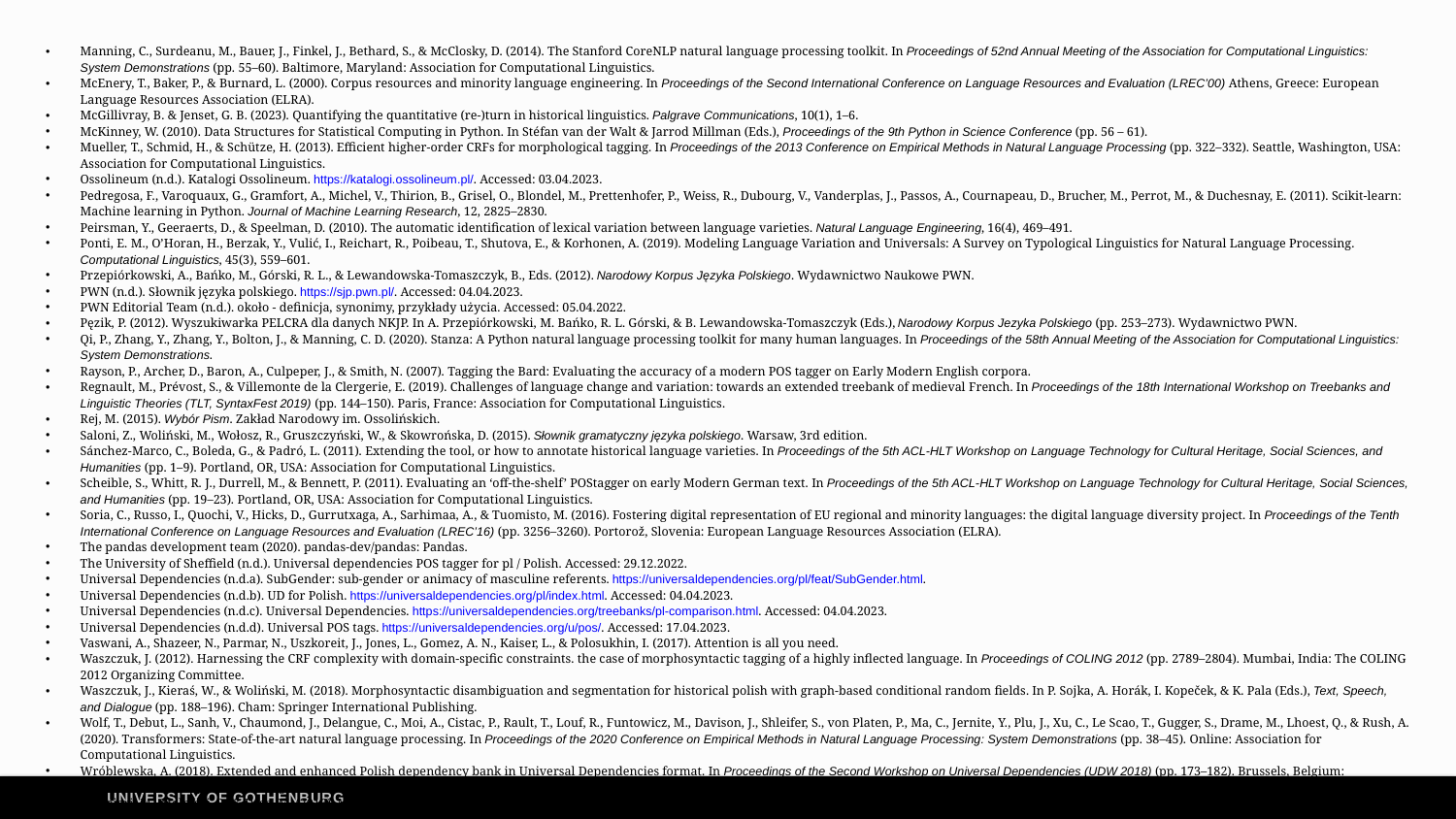

Manning, C., Surdeanu, M., Bauer, J., Finkel, J., Bethard, S., & McClosky, D. (2014). The Stanford CoreNLP natural language processing toolkit. In Proceedings of 52nd Annual Meeting of the Association for Computational Linguistics: System Demonstrations (pp. 55–60). Baltimore, Maryland: Association for Computational Linguistics.
McEnery, T., Baker, P., & Burnard, L. (2000). Corpus resources and minority language engineering. In Proceedings of the Second International Conference on Language Resources and Evaluation (LREC’00) Athens, Greece: European Language Resources Association (ELRA).
McGillivray, B. & Jenset, G. B. (2023). Quantifying the quantitative (re-)turn in historical linguistics. Palgrave Communications, 10(1), 1–6.
McKinney, W. (2010). Data Structures for Statistical Computing in Python. In Stéfan van der Walt & Jarrod Millman (Eds.), Proceedings of the 9th Python in Science Conference (pp. 56 – 61).
Mueller, T., Schmid, H., & Schütze, H. (2013). Efficient higher-order CRFs for morphological tagging. In Proceedings of the 2013 Conference on Empirical Methods in Natural Language Processing (pp. 322–332). Seattle, Washington, USA: Association for Computational Linguistics.
Ossolineum (n.d.). Katalogi Ossolineum. https://katalogi.ossolineum.pl/. Accessed: 03.04.2023.
Pedregosa, F., Varoquaux, G., Gramfort, A., Michel, V., Thirion, B., Grisel, O., Blondel, M., Prettenhofer, P., Weiss, R., Dubourg, V., Vanderplas, J., Passos, A., Cournapeau, D., Brucher, M., Perrot, M., & Duchesnay, E. (2011). Scikit-learn: Machine learning in Python. Journal of Machine Learning Research, 12, 2825–2830.
Peirsman, Y., Geeraerts, D., & Speelman, D. (2010). The automatic identification of lexical variation between language varieties. Natural Language Engineering, 16(4), 469–491.
Ponti, E. M., O’Horan, H., Berzak, Y., Vulić, I., Reichart, R., Poibeau, T., Shutova, E., & Korhonen, A. (2019). Modeling Language Variation and Universals: A Survey on Typological Linguistics for Natural Language Processing. Computational Linguistics, 45(3), 559–601.
Przepiórkowski, A., Bańko, M., Górski, R. L., & Lewandowska-Tomaszczyk, B., Eds. (2012). Narodowy Korpus Języka Polskiego. Wydawnictwo Naukowe PWN.
PWN (n.d.). Słownik języka polskiego. https://sjp.pwn.pl/. Accessed: 04.04.2023.
PWN Editorial Team (n.d.). około - definicja, synonimy, przykłady użycia. Accessed: 05.04.2022.
Pęzik, P. (2012). Wyszukiwarka PELCRA dla danych NKJP. In A. Przepiórkowski, M. Bańko, R. L. Górski, & B. Lewandowska-Tomaszczyk (Eds.), Narodowy Korpus Jezyka Polskiego (pp. 253–273). Wydawnictwo PWN.
Qi, P., Zhang, Y., Zhang, Y., Bolton, J., & Manning, C. D. (2020). Stanza: A Python natural language processing toolkit for many human languages. In Proceedings of the 58th Annual Meeting of the Association for Computational Linguistics: System Demonstrations.
Rayson, P., Archer, D., Baron, A., Culpeper, J., & Smith, N. (2007). Tagging the Bard: Evaluating the accuracy of a modern POS tagger on Early Modern English corpora.
Regnault, M., Prévost, S., & Villemonte de la Clergerie, E. (2019). Challenges of language change and variation: towards an extended treebank of medieval French. In Proceedings of the 18th International Workshop on Treebanks and Linguistic Theories (TLT, SyntaxFest 2019) (pp. 144–150). Paris, France: Association for Computational Linguistics.
Rej, M. (2015). Wybór Pism. Zakład Narodowy im. Ossolińskich.
Saloni, Z., Woliński, M., Wołosz, R., Gruszczyński, W., & Skowrońska, D. (2015). Słownik gramatyczny języka polskiego. Warsaw, 3rd edition.
Sánchez-Marco, C., Boleda, G., & Padró, L. (2011). Extending the tool, or how to annotate historical language varieties. In Proceedings of the 5th ACL-HLT Workshop on Language Technology for Cultural Heritage, Social Sciences, and Humanities (pp. 1–9). Portland, OR, USA: Association for Computational Linguistics.
Scheible, S., Whitt, R. J., Durrell, M., & Bennett, P. (2011). Evaluating an ‘off-the-shelf’ POStagger on early Modern German text. In Proceedings of the 5th ACL-HLT Workshop on Language Technology for Cultural Heritage, Social Sciences, and Humanities (pp. 19–23). Portland, OR, USA: Association for Computational Linguistics.
Soria, C., Russo, I., Quochi, V., Hicks, D., Gurrutxaga, A., Sarhimaa, A., & Tuomisto, M. (2016). Fostering digital representation of EU regional and minority languages: the digital language diversity project. In Proceedings of the Tenth International Conference on Language Resources and Evaluation (LREC’16) (pp. 3256–3260). Portorož, Slovenia: European Language Resources Association (ELRA).
The pandas development team (2020). pandas-dev/pandas: Pandas.
The University of Sheffield (n.d.). Universal dependencies POS tagger for pl / Polish. Accessed: 29.12.2022.
Universal Dependencies (n.d.a). SubGender: sub-gender or animacy of masculine referents. https://universaldependencies.org/pl/feat/SubGender.html.
Universal Dependencies (n.d.b). UD for Polish. https://universaldependencies.org/pl/index.html. Accessed: 04.04.2023.
Universal Dependencies (n.d.c). Universal Dependencies. https://universaldependencies.org/treebanks/pl-comparison.html. Accessed: 04.04.2023.
Universal Dependencies (n.d.d). Universal POS tags. https://universaldependencies.org/u/pos/. Accessed: 17.04.2023.
Vaswani, A., Shazeer, N., Parmar, N., Uszkoreit, J., Jones, L., Gomez, A. N., Kaiser, L., & Polosukhin, I. (2017). Attention is all you need.
Waszczuk, J. (2012). Harnessing the CRF complexity with domain-specific constraints. the case of morphosyntactic tagging of a highly inflected language. In Proceedings of COLING 2012 (pp. 2789–2804). Mumbai, India: The COLING 2012 Organizing Committee.
Waszczuk, J., Kieraś, W., & Woliński, M. (2018). Morphosyntactic disambiguation and segmentation for historical polish with graph-based conditional random fields. In P. Sojka, A. Horák, I. Kopeček, & K. Pala (Eds.), Text, Speech, and Dialogue (pp. 188–196). Cham: Springer International Publishing.
Wolf, T., Debut, L., Sanh, V., Chaumond, J., Delangue, C., Moi, A., Cistac, P., Rault, T., Louf, R., Funtowicz, M., Davison, J., Shleifer, S., von Platen, P., Ma, C., Jernite, Y., Plu, J., Xu, C., Le Scao, T., Gugger, S., Drame, M., Lhoest, Q., & Rush, A. (2020). Transformers: State-of-the-art natural language processing. In Proceedings of the 2020 Conference on Empirical Methods in Natural Language Processing: System Demonstrations (pp. 38–45). Online: Association for Computational Linguistics.
Wróblewska, A. (2018). Extended and enhanced Polish dependency bank in Universal Dependencies format. In Proceedings of the Second Workshop on Universal Dependencies (UDW 2018) (pp. 173–182). Brussels, Belgium: Association for Computational Linguistics.
Zampieri, M., Malmasi, S., & Dras, M. (2016). Modeling language change in historical corpora: The case of Portuguese. In Proceedings of the Tenth International Conference on Language Resources and Evaluation (LREC’16) (pp. 4098–4104). Portorož, Slovenia: European Language Resources Association (ELRA).
Zampieri, M., Nakov, P., & Scherrer, Y. (2020). Natural language processing for similar languages, varieties, and dialects: A survey. Natural Language Engineering, 26, 595 – 612.

#